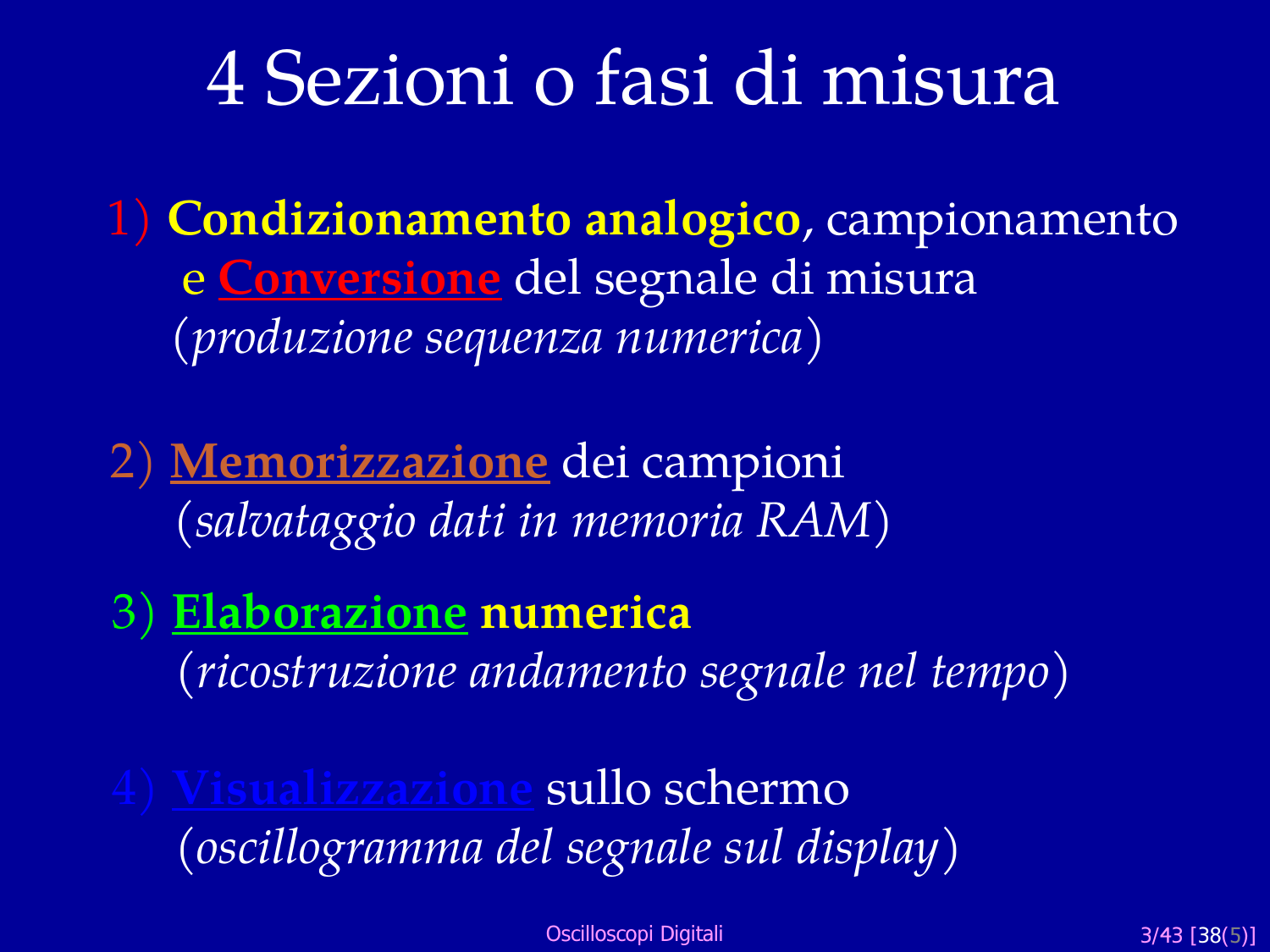

# 4 Sezioni o fasi di misura

1) Condizionamento analogico, campionamento   e Conversione del segnale di misura
(produzione sequenza numerica)
2) Memorizzazione dei campioni
(salvataggio dati in memoria RAM)
3) Elaborazione numerica
(ricostruzione andamento segnale nel tempo)
4) Visualizzazione sullo schermo
(oscillogramma del segnale sul display)
Oscilloscopi Digitali
3/43 [38(5)]